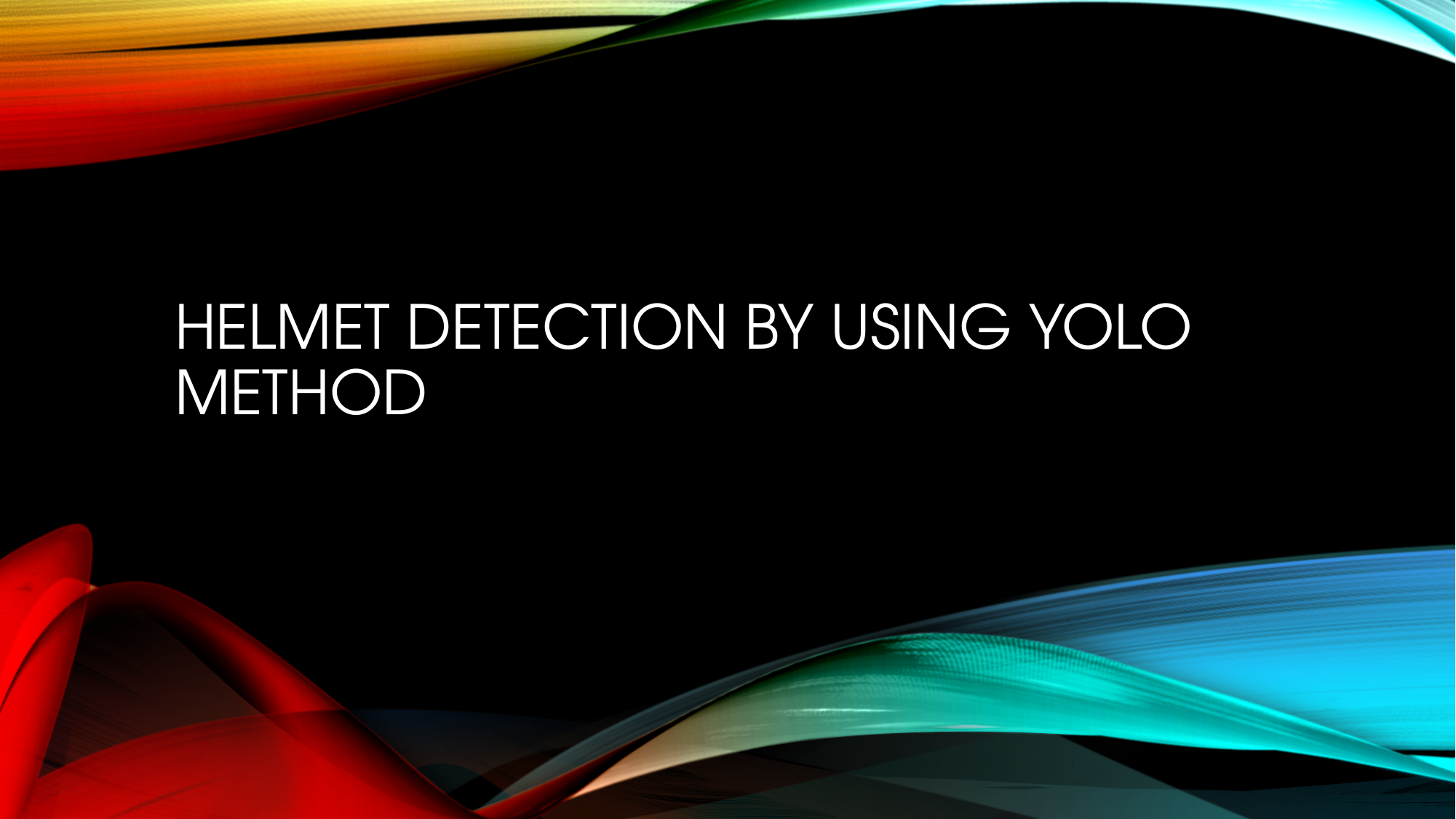

# Helmet Detection by using yolo Method